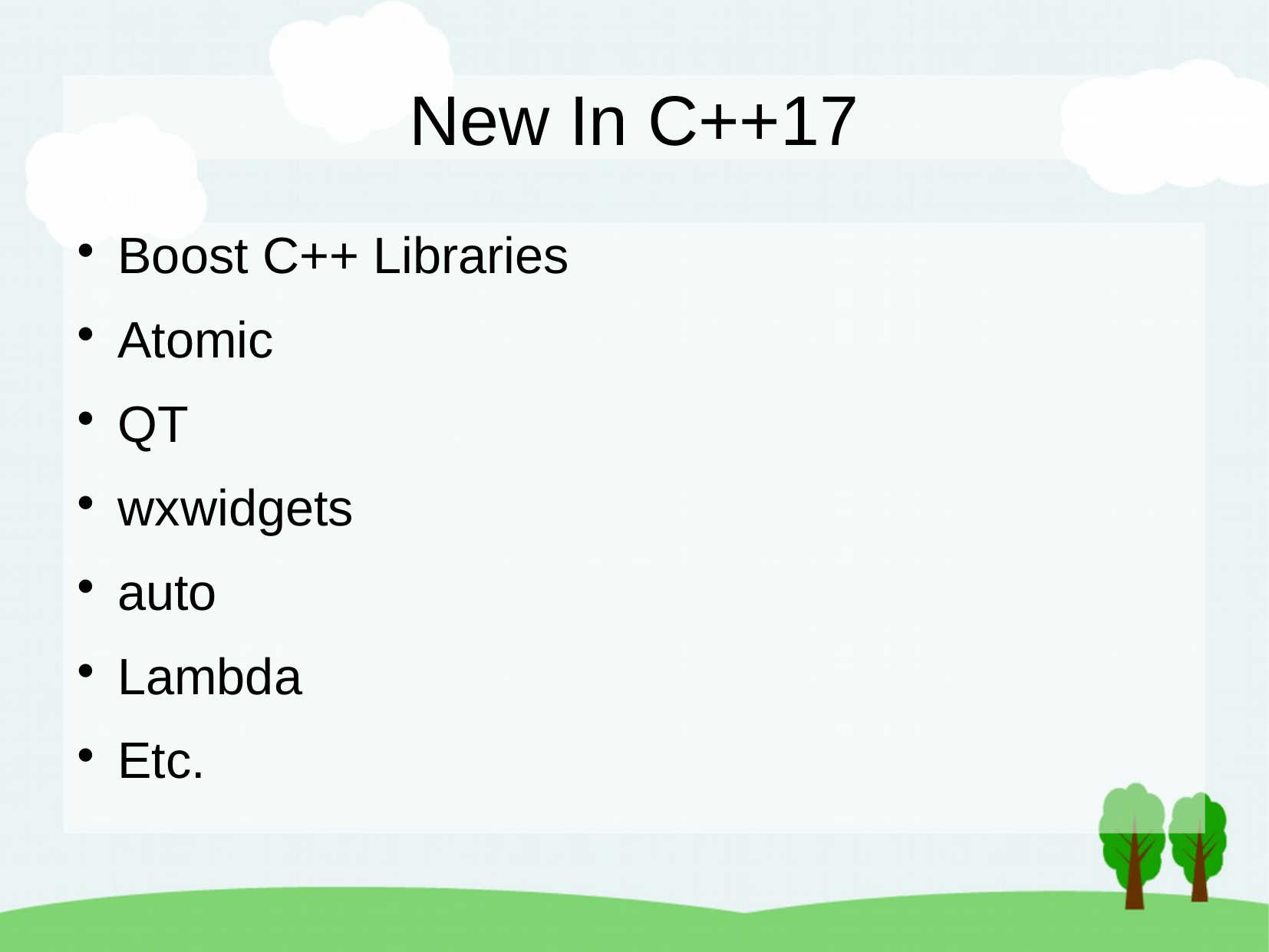

New In C++17
Boost C++ Libraries
Atomic
QT
wxwidgets
auto
Lambda
Etc.